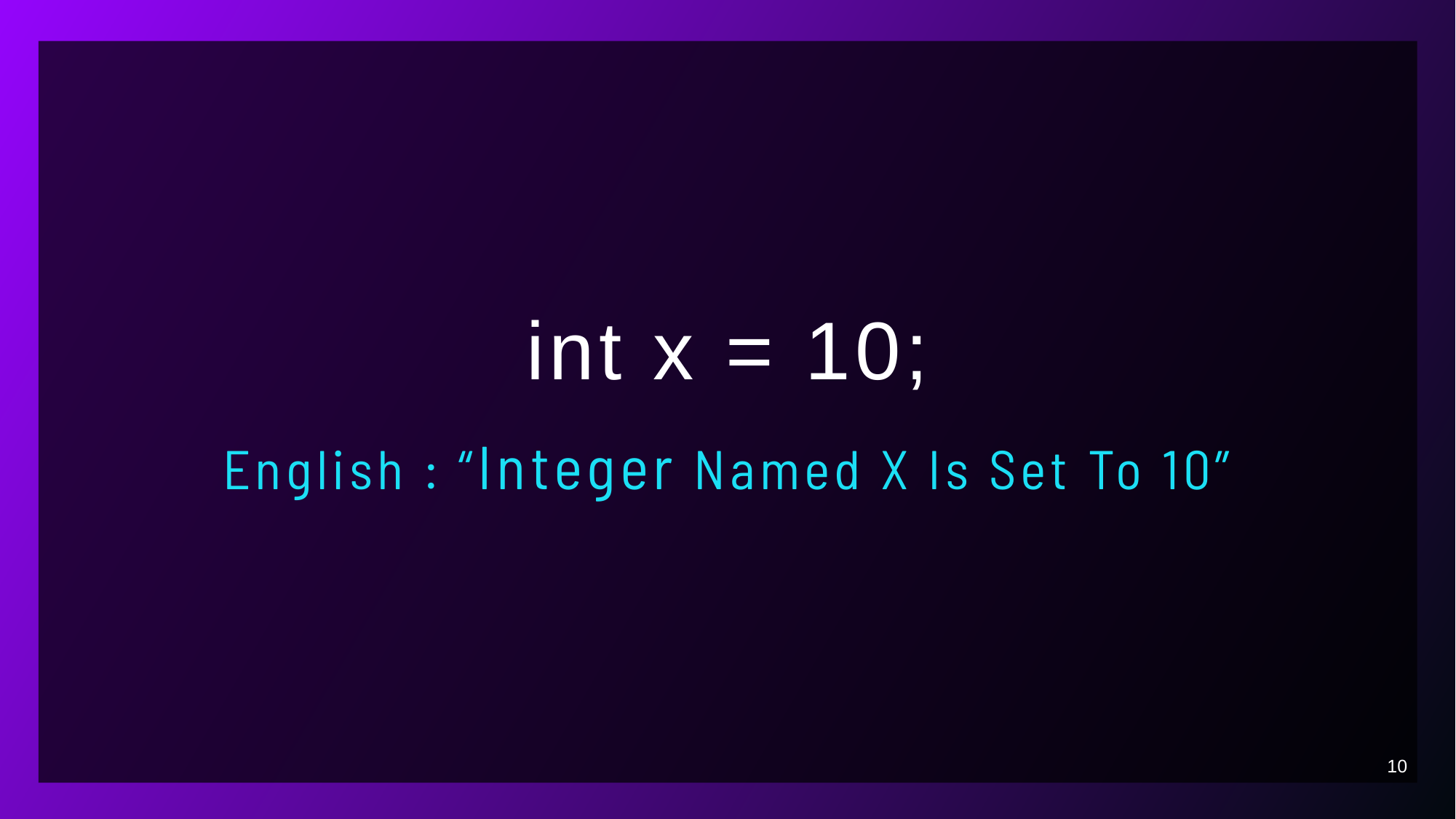

# int x = 10;
English : “Integer Named X Is Set To 10”
10